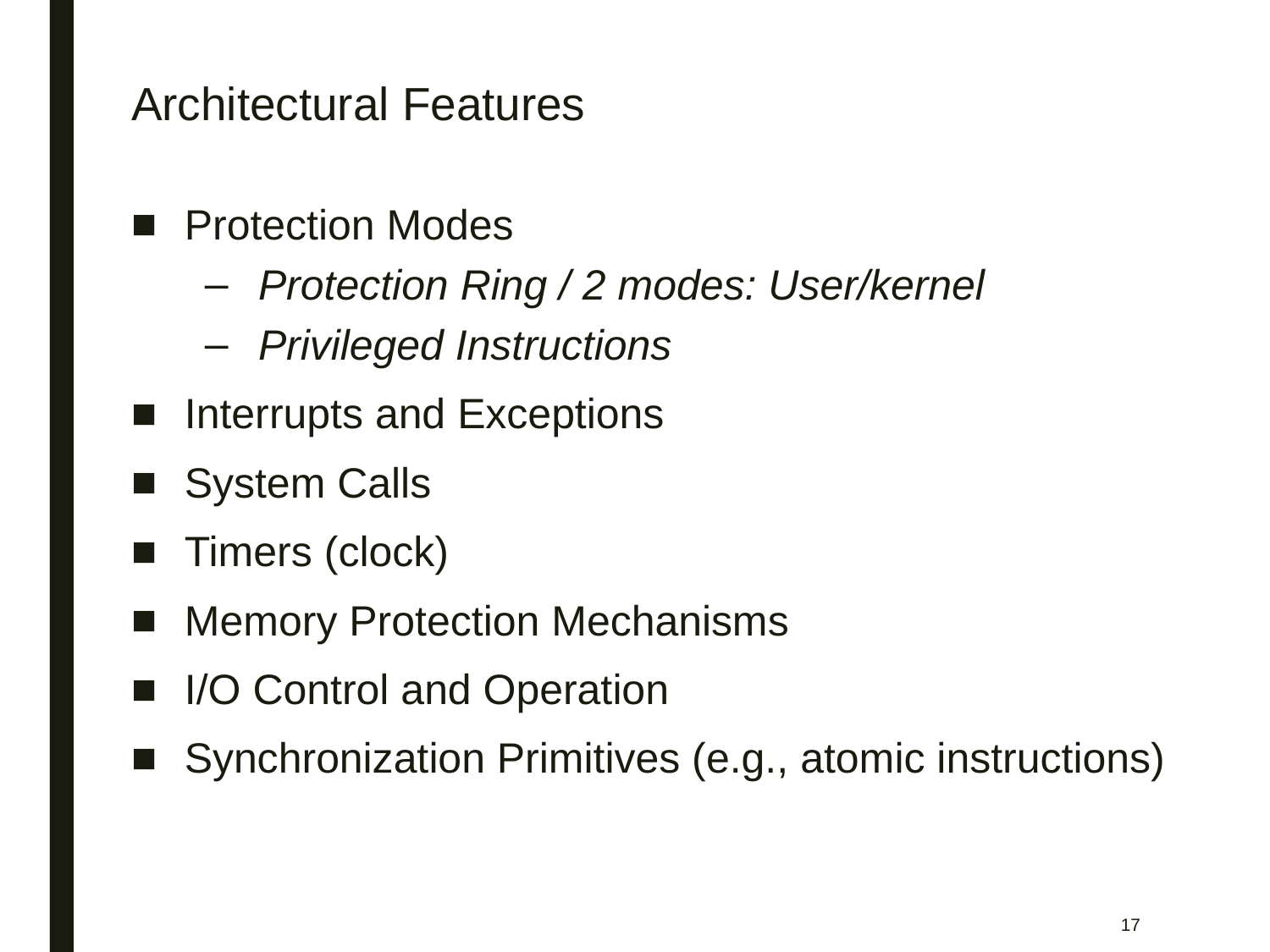

# Architectural Features
Protection Modes
Protection Ring / 2 modes: User/kernel
Privileged Instructions
Interrupts and Exceptions
System Calls
Timers (clock)
Memory Protection Mechanisms
I/O Control and Operation
Synchronization Primitives (e.g., atomic instructions)
17